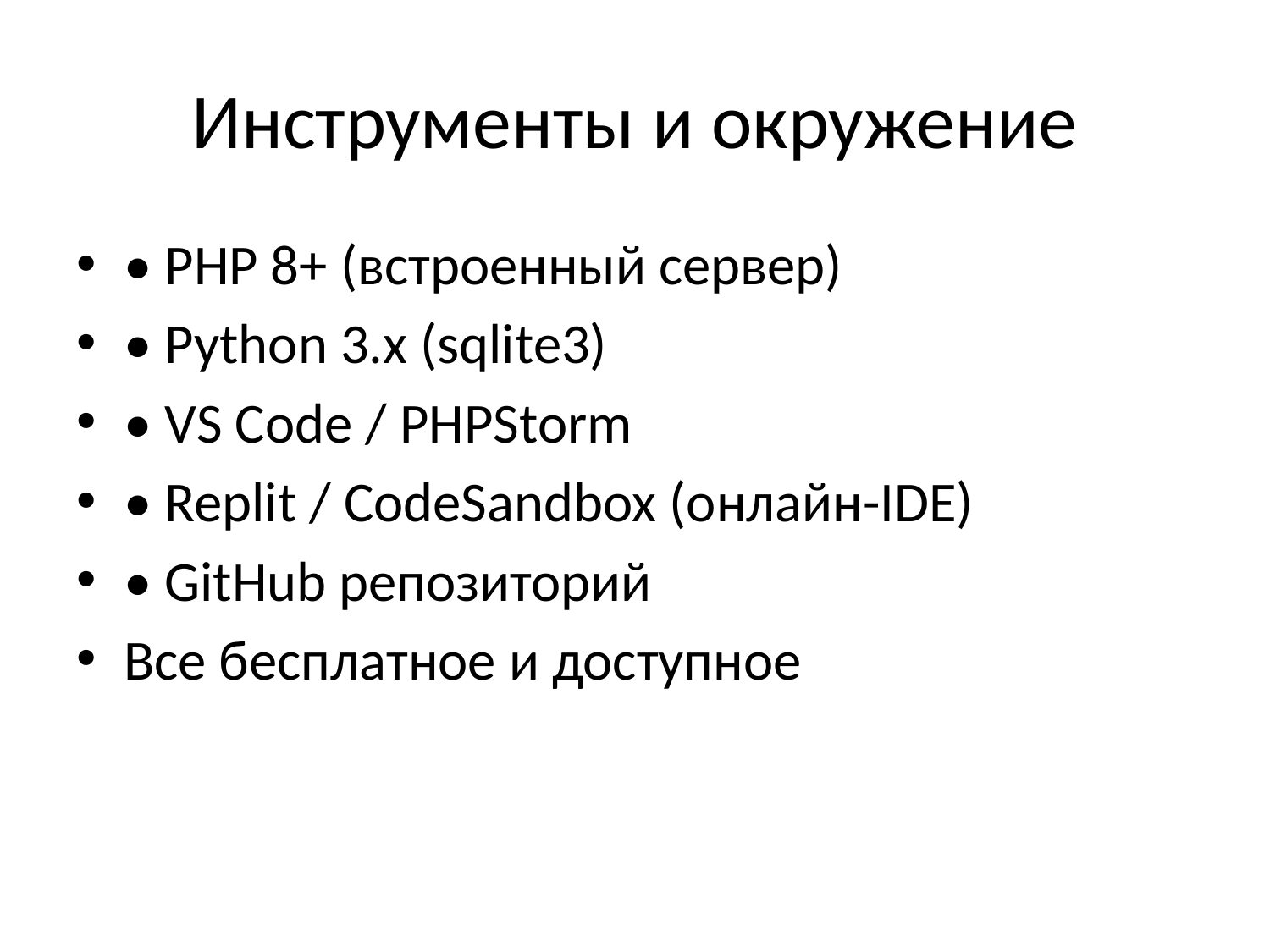

# Инструменты и окружение
• PHP 8+ (встроенный сервер)
• Python 3.x (sqlite3)
• VS Code / PHPStorm
• Replit / CodeSandbox (онлайн-IDE)
• GitHub репозиторий
Все бесплатное и доступное